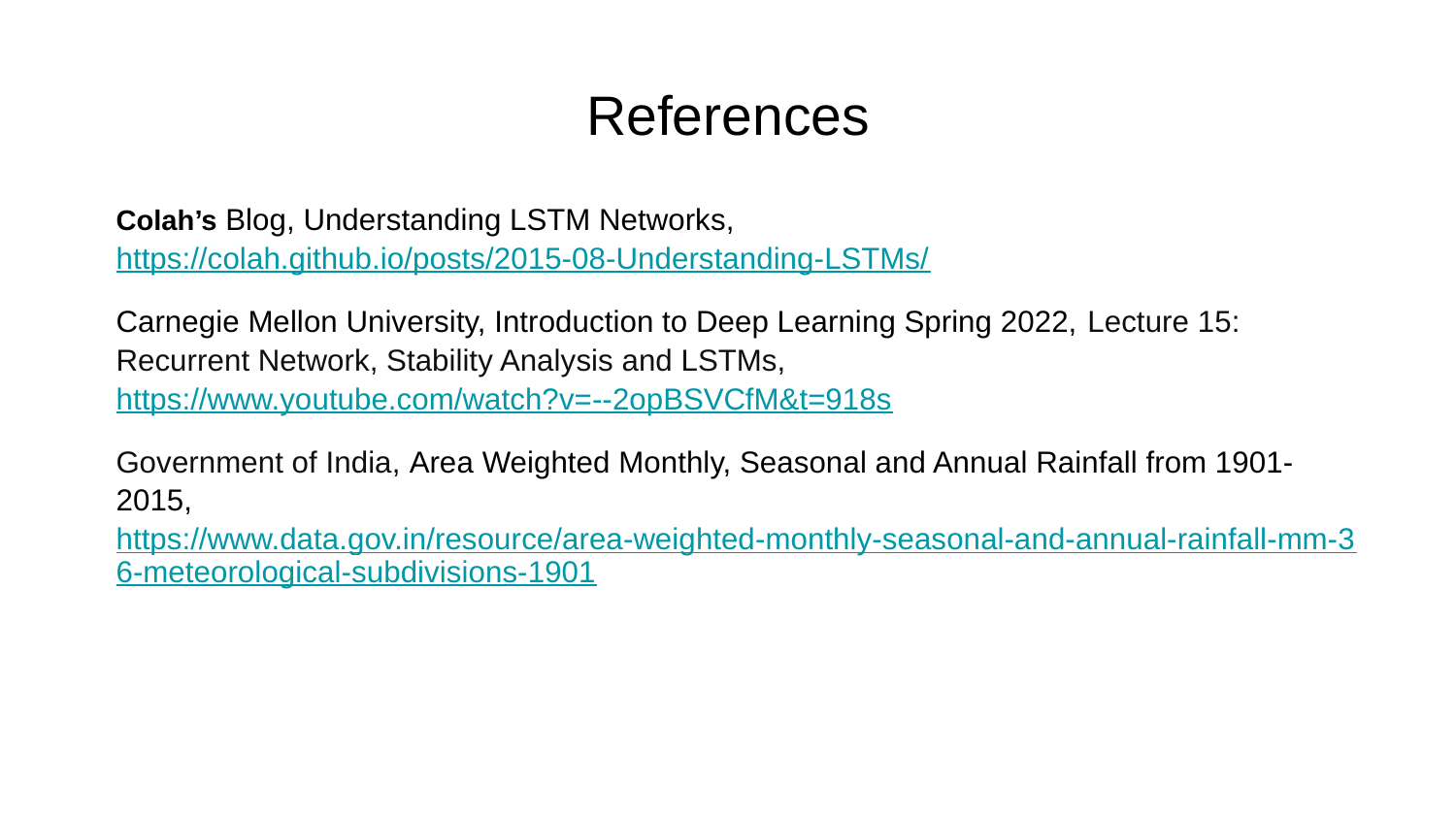

# References
Colah’s Blog, Understanding LSTM Networks, https://colah.github.io/posts/2015-08-Understanding-LSTMs/
Carnegie Mellon University, Introduction to Deep Learning Spring 2022, Lecture 15: Recurrent Network, Stability Analysis and LSTMs, https://www.youtube.com/watch?v=--2opBSVCfM&t=918s
Government of India, Area Weighted Monthly, Seasonal and Annual Rainfall from 1901-2015, https://www.data.gov.in/resource/area-weighted-monthly-seasonal-and-annual-rainfall-mm-36-meteorological-subdivisions-1901